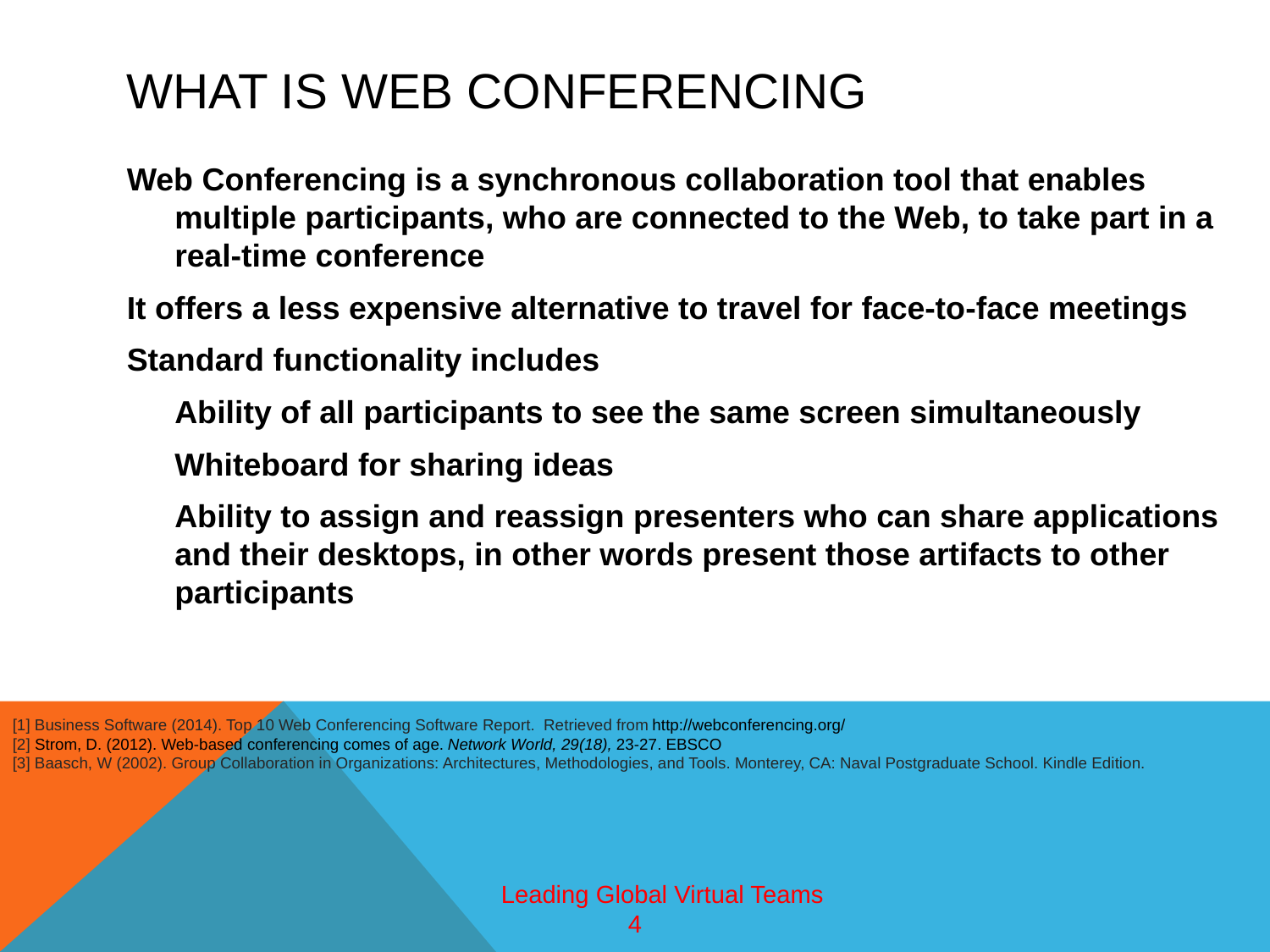

# What is Web Conferencing
Web Conferencing is a synchronous collaboration tool that enables multiple participants, who are connected to the Web, to take part in a real-time conference
It offers a less expensive alternative to travel for face-to-face meetings
Standard functionality includes
	Ability of all participants to see the same screen simultaneously
	Whiteboard for sharing ideas
	Ability to assign and reassign presenters who can share applications and their desktops, in other words present those artifacts to other participants

[1] Business Software (2014). Top 10 Web Conferencing Software Report.  Retrieved from http://webconferencing.org/
[2] Strom, D. (2012). Web-based conferencing comes of age. Network World, 29(18), 23-27. EBSCO
[3] Baasch, W (2002). Group Collaboration in Organizations: Architectures, Methodologies, and Tools. Monterey, CA: Naval Postgraduate School. Kindle Edition.